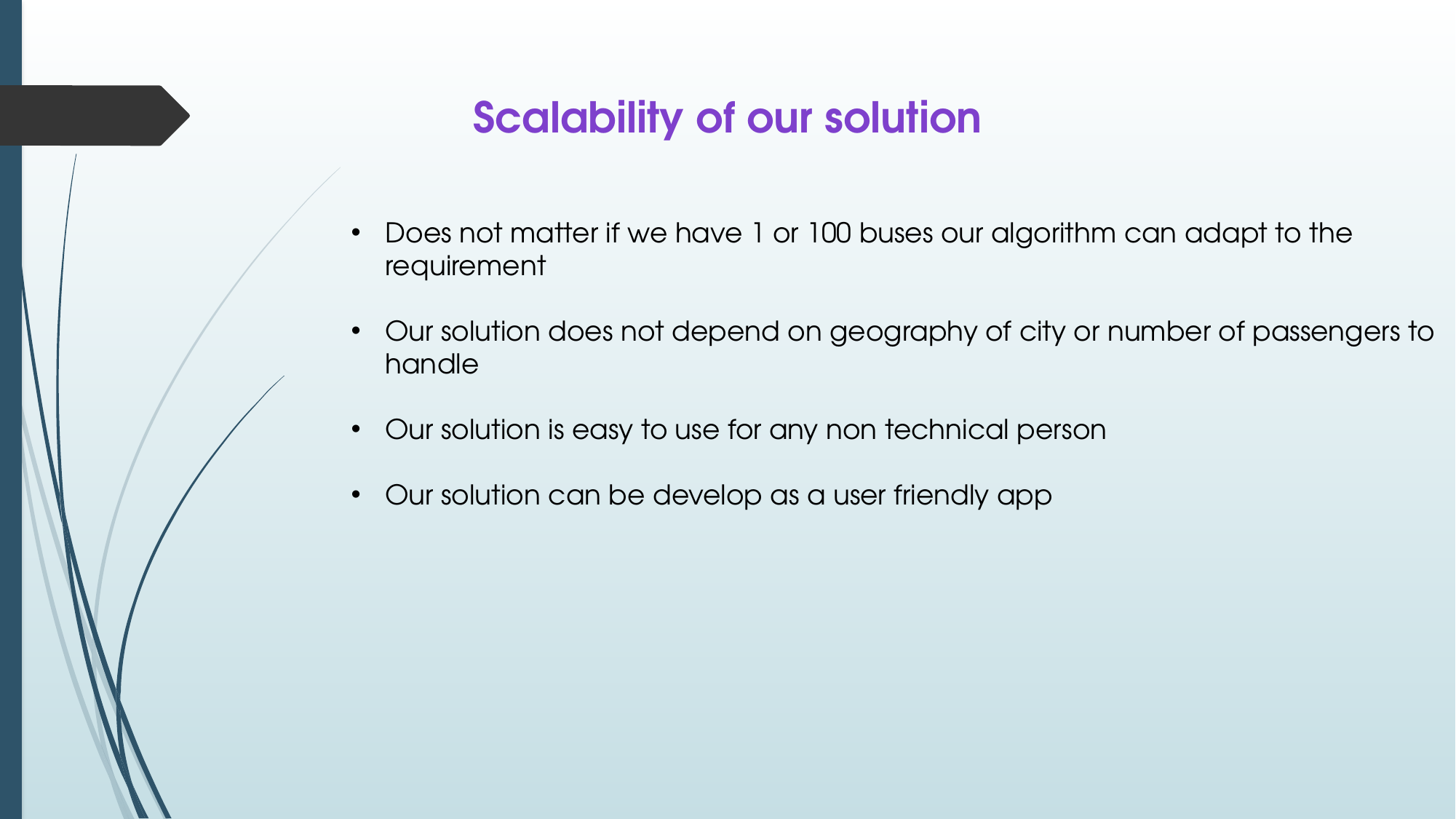

Scalability of our solution
Does not matter if we have 1 or 100 buses our algorithm can adapt to the requirement

Our solution does not depend on geography of city or number of passengers to handle

Our solution is easy to use for any non technical person

Our solution can be develop as a user friendly app